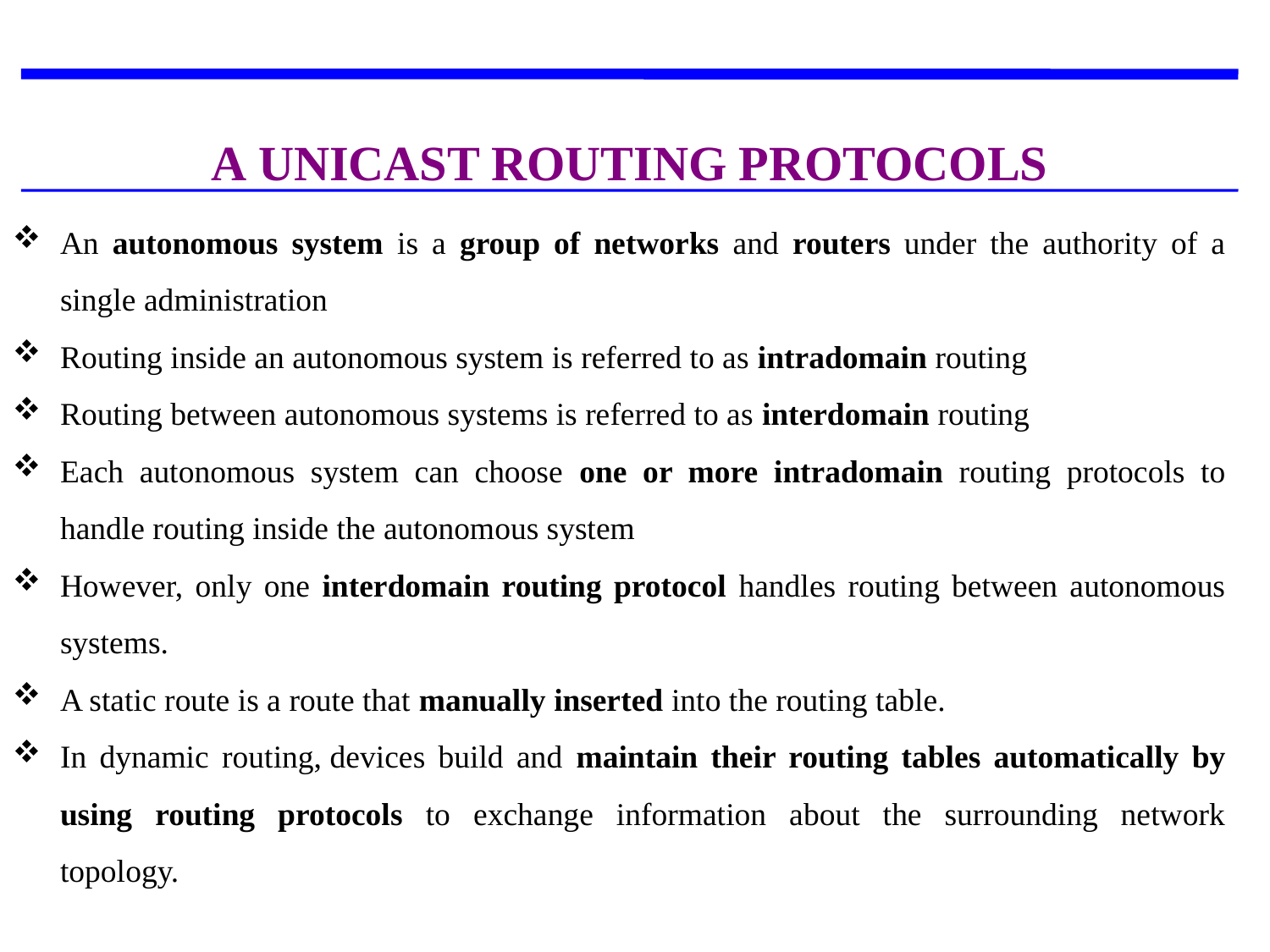

A UNICAST ROUTING PROTOCOLS

An autonomous system is a group of networks and routers under the authority of a single administration
Routing inside an autonomous system is referred to as intradomain routing
Routing between autonomous systems is referred to as interdomain routing
Each autonomous system can choose one or more intradomain routing protocols to handle routing inside the autonomous system
However, only one interdomain routing protocol handles routing between autonomous systems.
A static route is a route that manually inserted into the routing table.
In dynamic routing, devices build and maintain their routing tables automatically by using routing protocols to exchange information about the surrounding network topology.